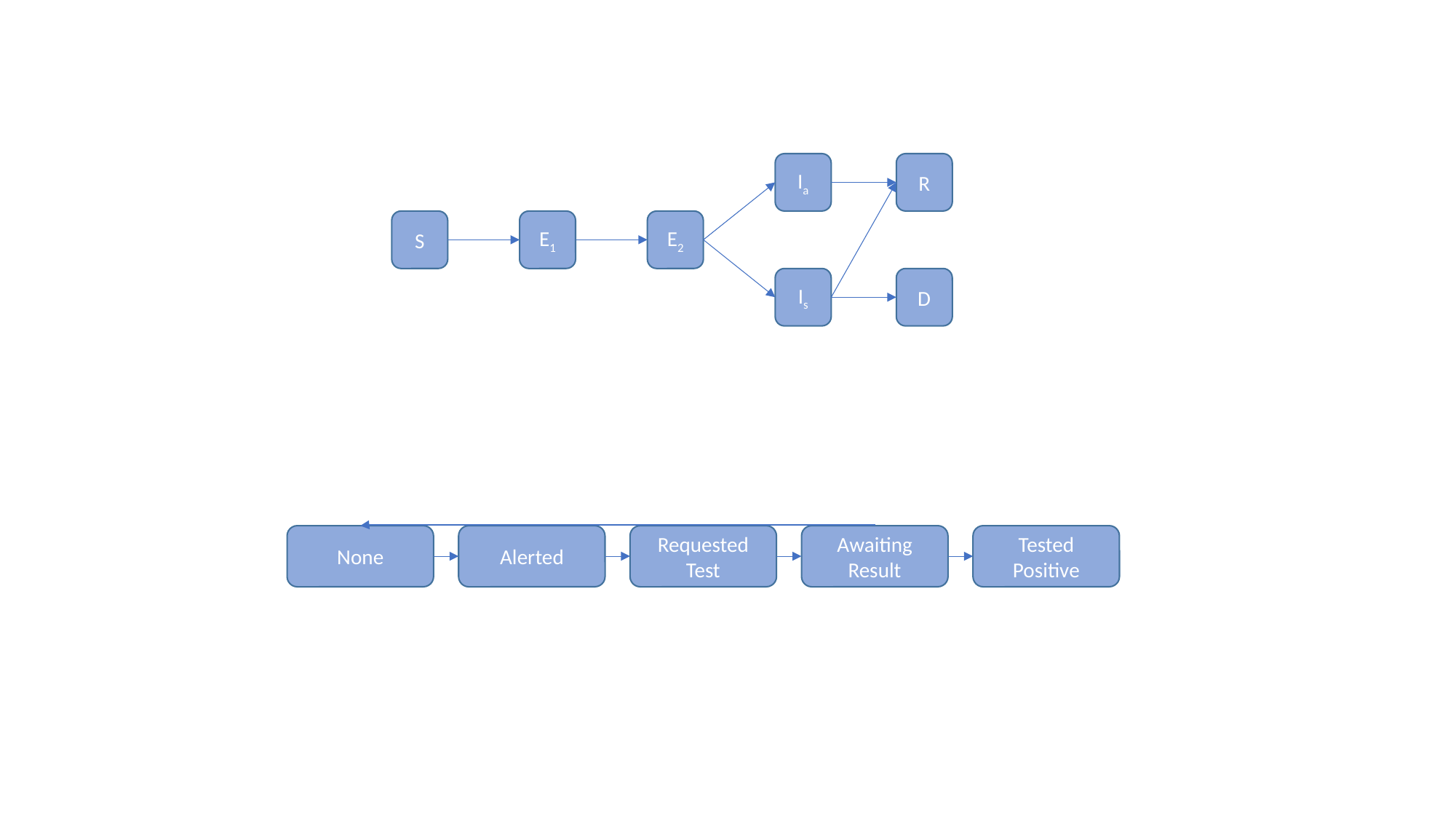

Ia
R
E2
E1
S
Is
D
None
Alerted
Requested Test
Awaiting Result
Tested Positive